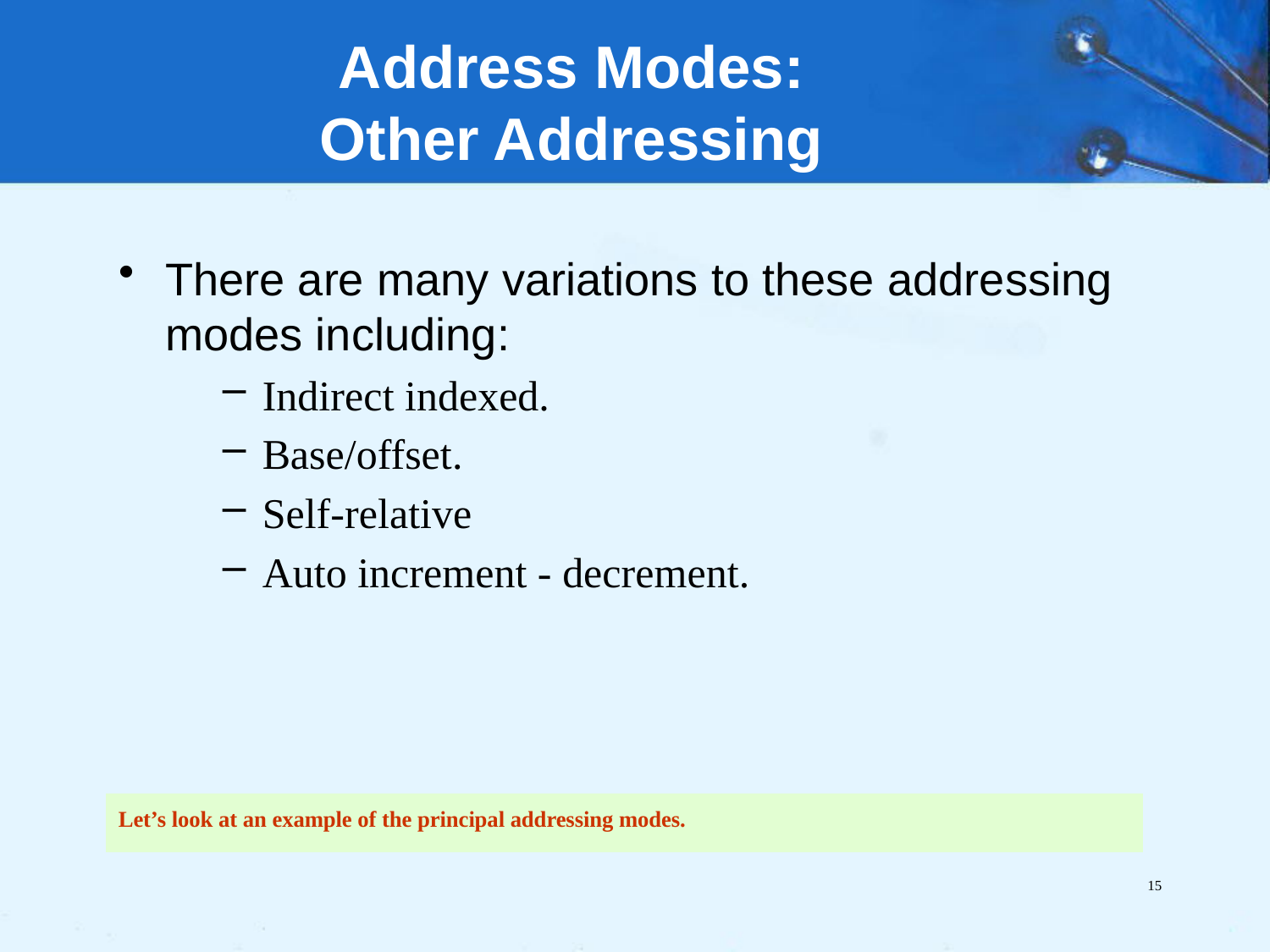

# Address Modes: Other Addressing
There are many variations to these addressing modes including:
Indirect indexed.
Base/offset.
Self-relative
Auto increment - decrement.
Let’s look at an example of the principal addressing modes.
15